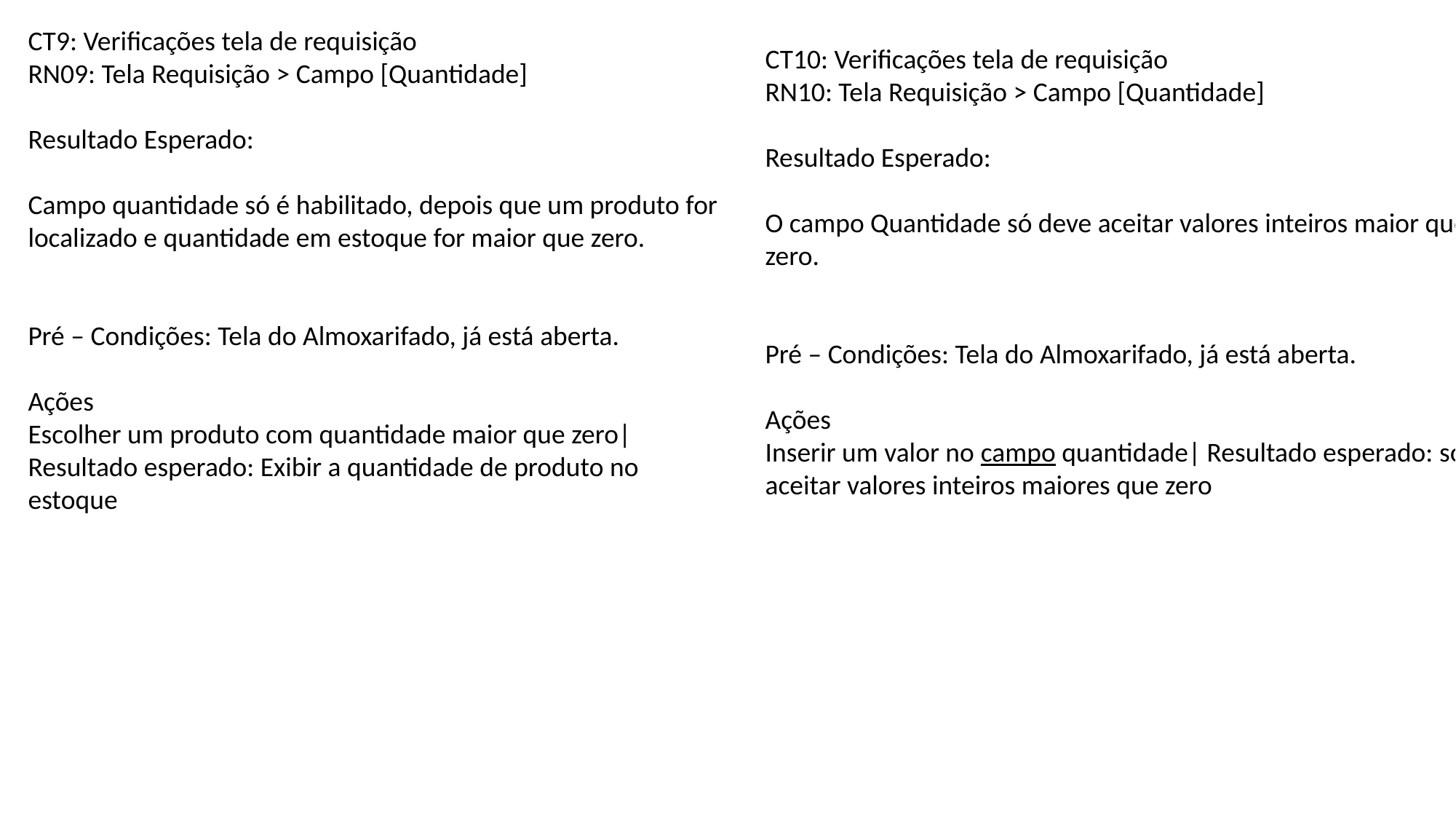

CT9: Verificações tela de requisição
RN09: Tela Requisição > Campo [Quantidade]

Resultado Esperado:

Campo quantidade só é habilitado, depois que um produto for localizado e quantidade em estoque for maior que zero.

Pré – Condições: Tela do Almoxarifado, já está aberta.

Ações
Escolher um produto com quantidade maior que zero| Resultado esperado: Exibir a quantidade de produto no estoque
CT10: Verificações tela de requisição
RN10: Tela Requisição > Campo [Quantidade]

Resultado Esperado:

O campo Quantidade só deve aceitar valores inteiros maior que zero.

Pré – Condições: Tela do Almoxarifado, já está aberta.

Ações
Inserir um valor no campo quantidade| Resultado esperado: só aceitar valores inteiros maiores que zero